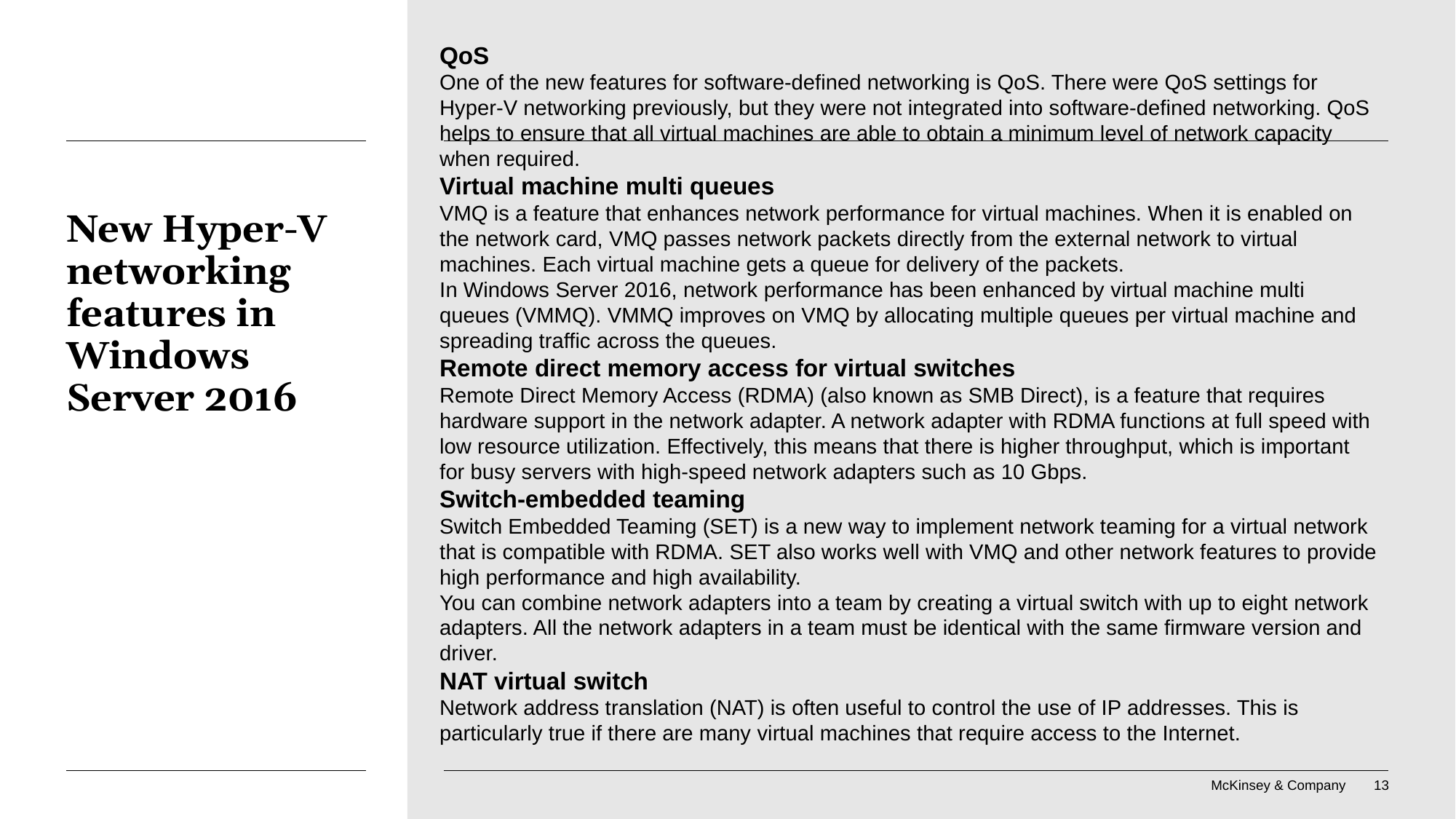

QoS
One of the new features for software-defined networking is QoS. There were QoS settings for Hyper-V networking previously, but they were not integrated into software-defined networking. QoS helps to ensure that all virtual machines are able to obtain a minimum level of network capacity when required.
Virtual machine multi queues
VMQ is a feature that enhances network performance for virtual machines. When it is enabled on the network card, VMQ passes network packets directly from the external network to virtual machines. Each virtual machine gets a queue for delivery of the packets.
In Windows Server 2016, network performance has been enhanced by virtual machine multi queues (VMMQ). VMMQ improves on VMQ by allocating multiple queues per virtual machine and spreading traffic across the queues.
Remote direct memory access for virtual switches
Remote Direct Memory Access (RDMA) (also known as SMB Direct), is a feature that requires hardware support in the network adapter. A network adapter with RDMA functions at full speed with low resource utilization. Effectively, this means that there is higher throughput, which is important for busy servers with high-speed network adapters such as 10 Gbps.
Switch-embedded teaming
Switch Embedded Teaming (SET) is a new way to implement network teaming for a virtual network that is compatible with RDMA. SET also works well with VMQ and other network features to provide high performance and high availability.
You can combine network adapters into a team by creating a virtual switch with up to eight network adapters. All the network adapters in a team must be identical with the same firmware version and driver.
NAT virtual switch
Network address translation (NAT) is often useful to control the use of IP addresses. This is particularly true if there are many virtual machines that require access to the Internet.
# New Hyper-V networking features in Windows Server 2016